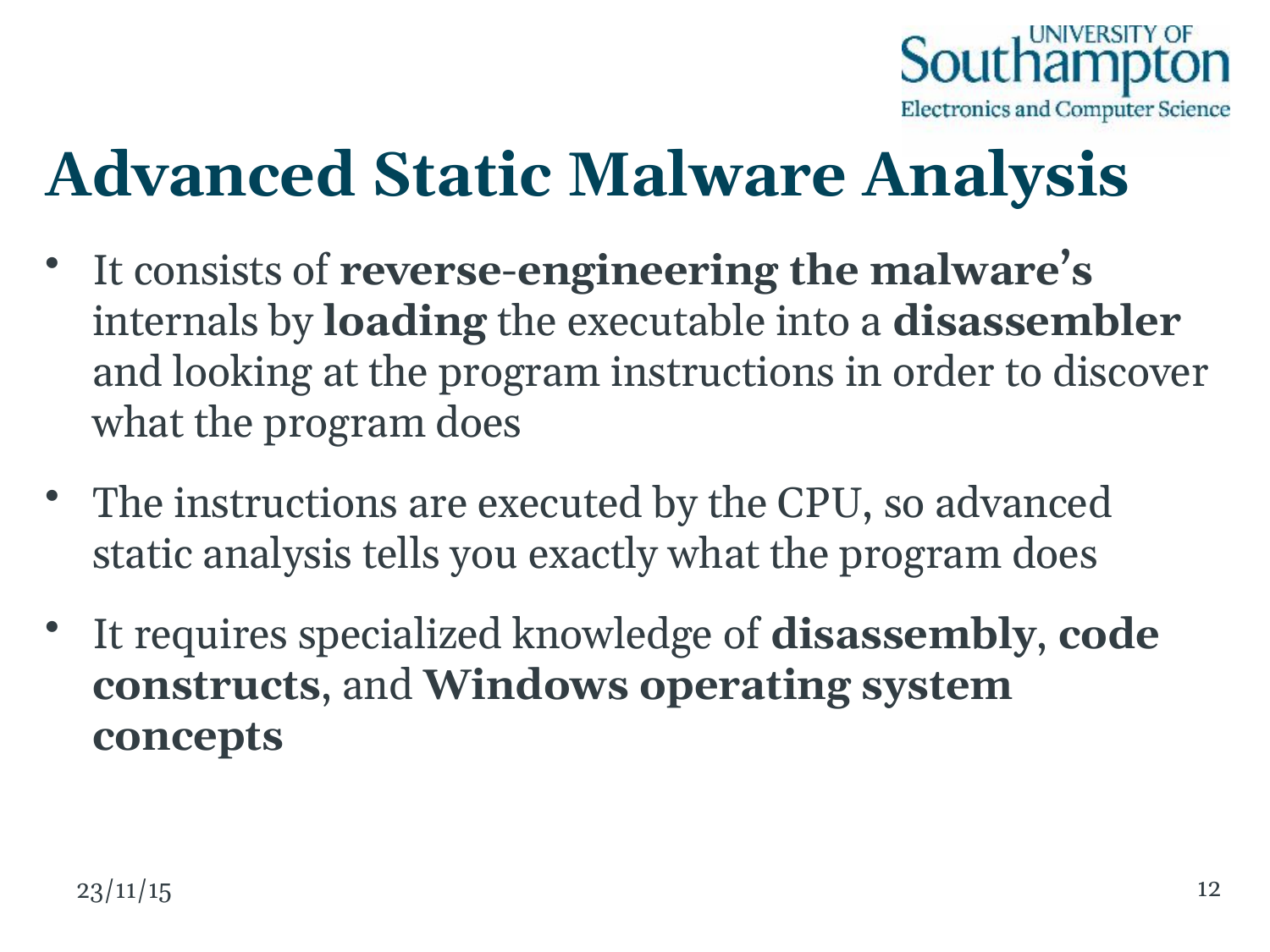

# Advanced Static Malware Analysis
It consists of reverse-engineering the malware’s internals by loading the executable into a disassembler and looking at the program instructions in order to discover what the program does
The instructions are executed by the CPU, so advanced static analysis tells you exactly what the program does
It requires specialized knowledge of disassembly, code constructs, and Windows operating system concepts
12
23/11/15